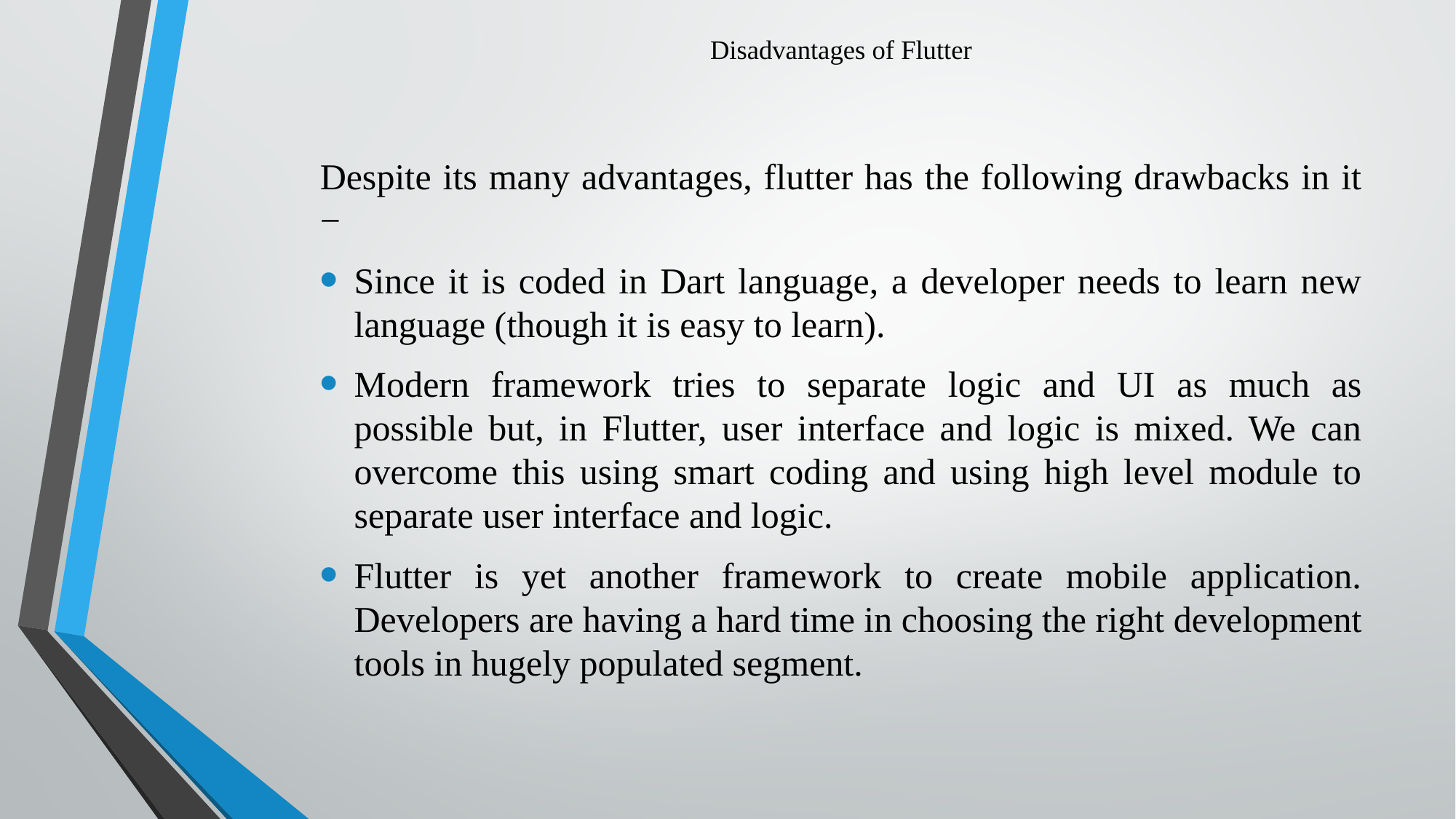

# Disadvantages of Flutter
Despite its many advantages, flutter has the following drawbacks in it −
Since it is coded in Dart language, a developer needs to learn new language (though it is easy to learn).
Modern framework tries to separate logic and UI as much as possible but, in Flutter, user interface and logic is mixed. We can overcome this using smart coding and using high level module to separate user interface and logic.
Flutter is yet another framework to create mobile application. Developers are having a hard time in choosing the right development tools in hugely populated segment.